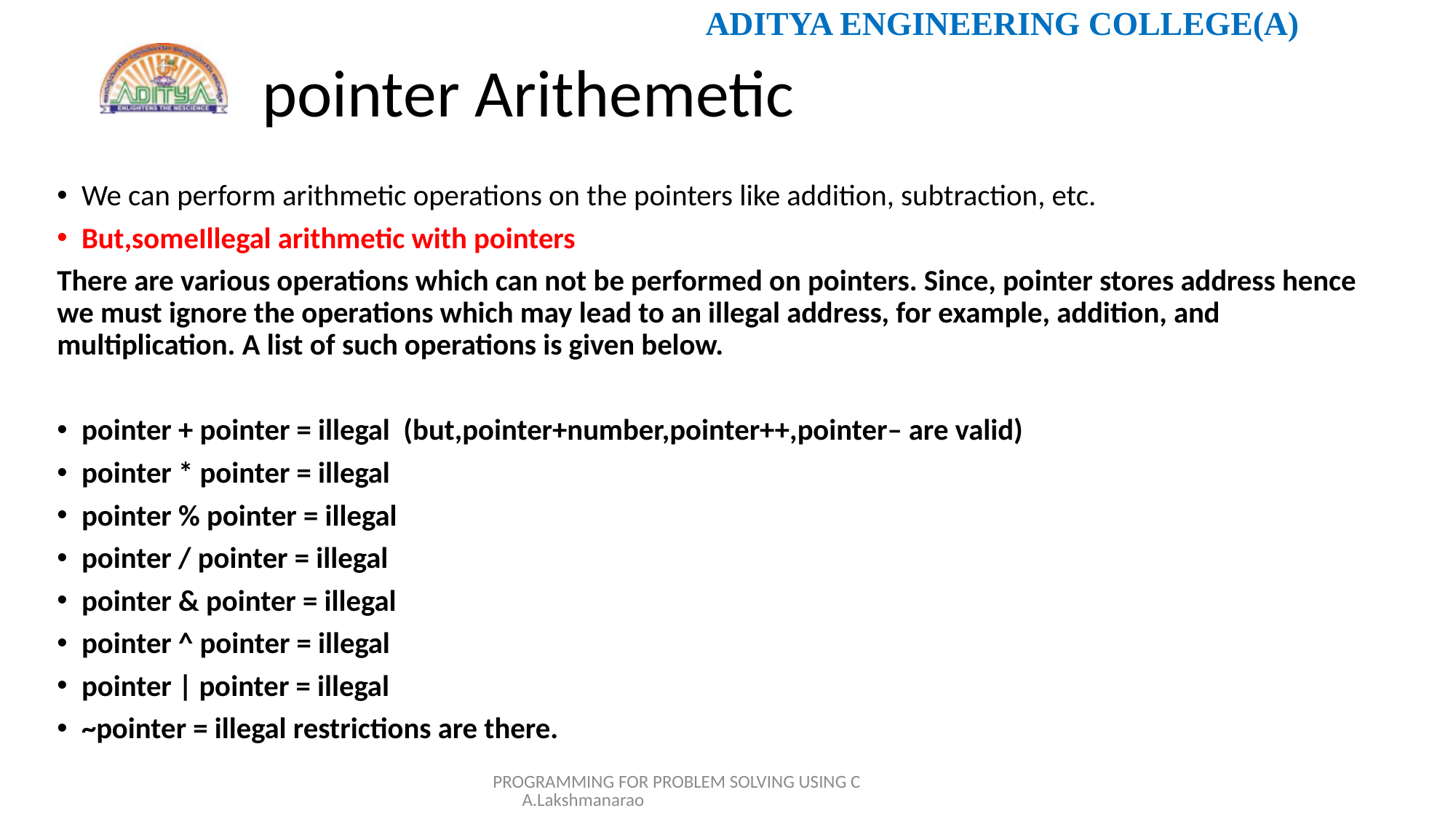

# pointer Arithemetic
We can perform arithmetic operations on the pointers like addition, subtraction, etc.
But,someIllegal arithmetic with pointers
There are various operations which can not be performed on pointers. Since, pointer stores address hence we must ignore the operations which may lead to an illegal address, for example, addition, and multiplication. A list of such operations is given below.

pointer + pointer = illegal  (but,pointer+number,pointer++,pointer– are valid)
pointer * pointer = illegal
pointer % pointer = illegal
pointer / pointer = illegal
pointer & pointer = illegal
pointer ^ pointer = illegal
pointer | pointer = illegal
~pointer = illegal restrictions are there.
PROGRAMMING FOR PROBLEM SOLVING USING C                               A.Lakshmanarao